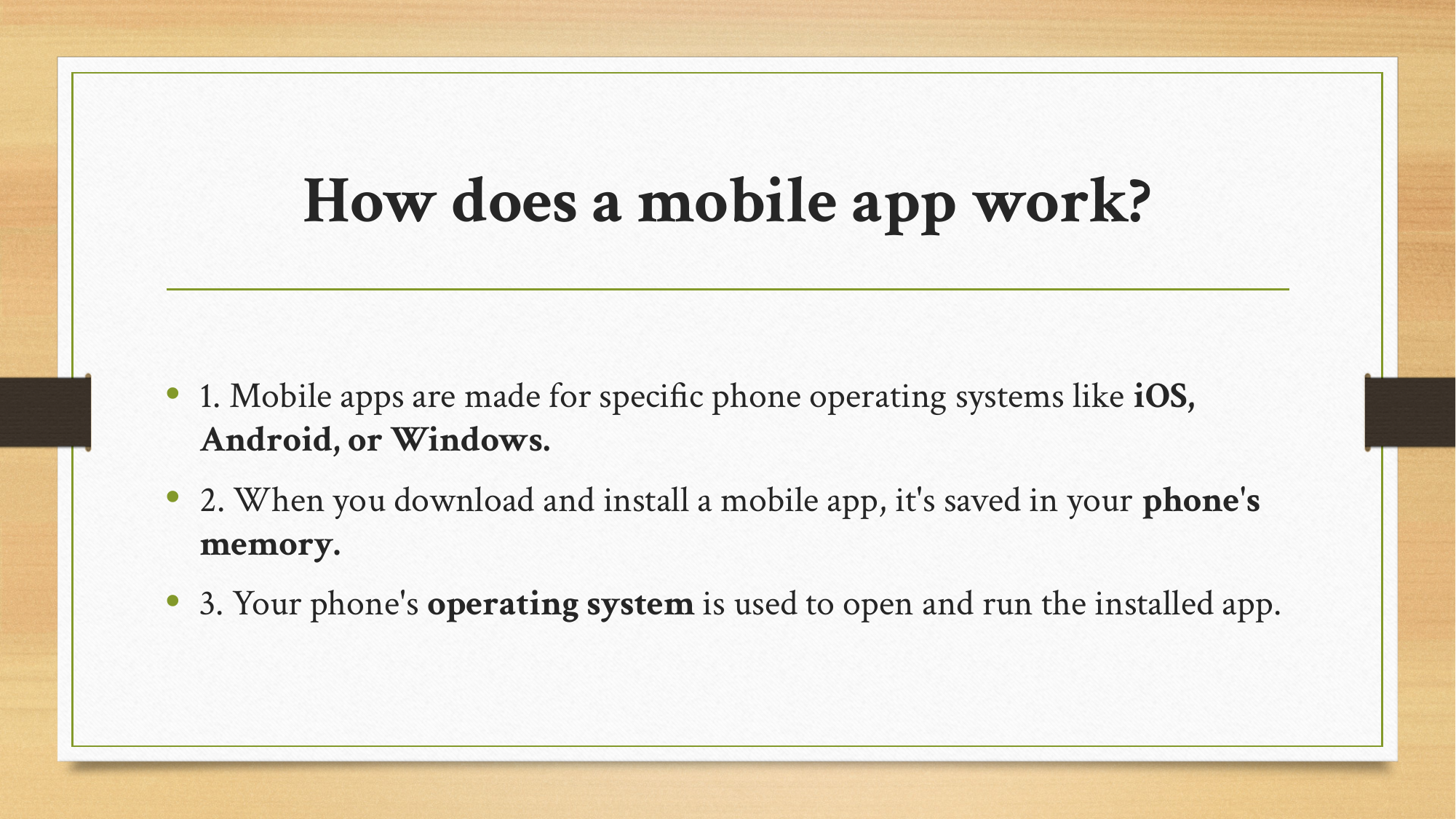

# How does a mobile app work?

1. Mobile apps are made for specific phone operating systems like iOS, Android, or Windows.
2. When you download and install a mobile app, it's saved in your phone's memory.
3. Your phone's operating system is used to open and run the installed app.